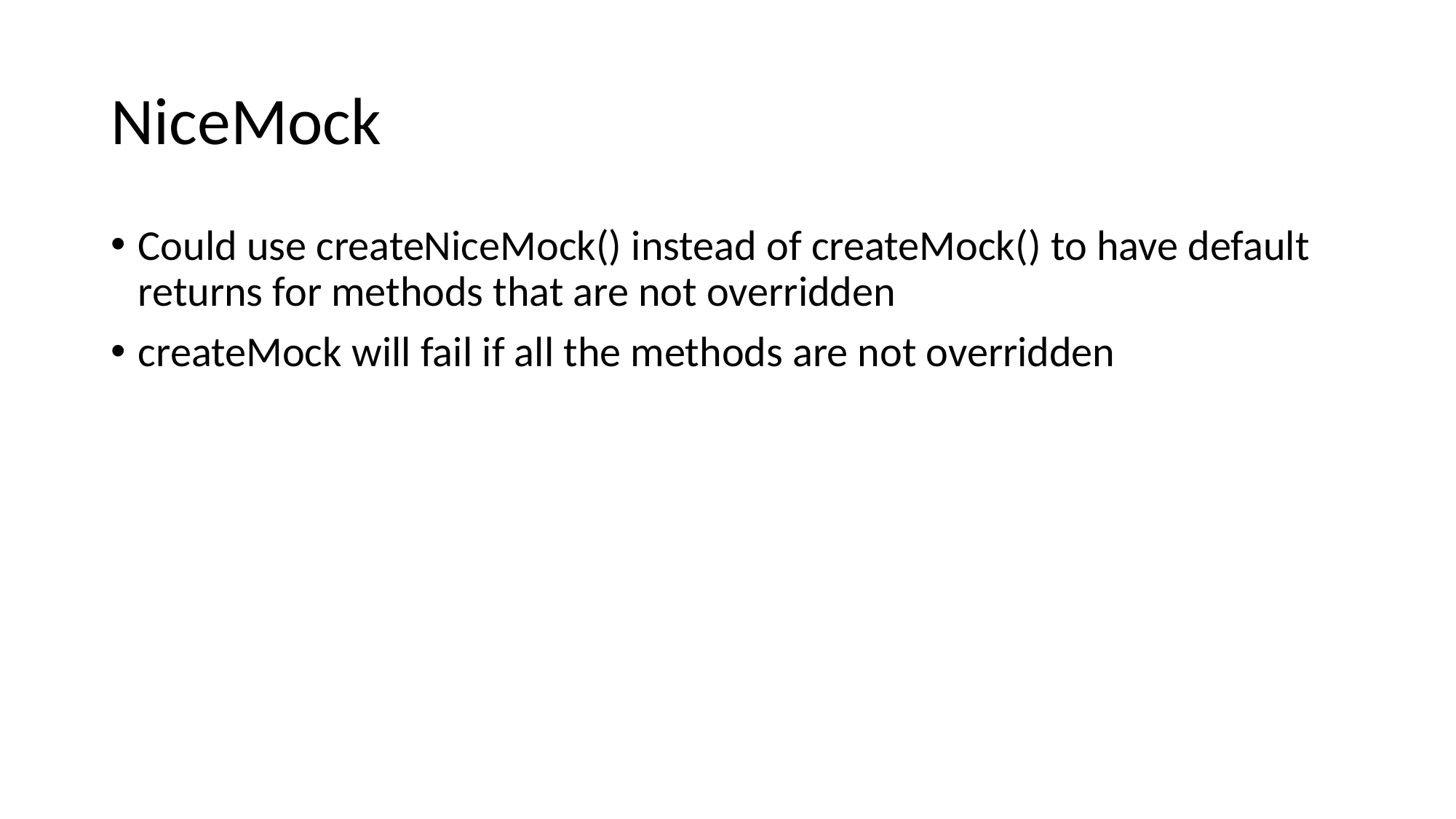

# NiceMock
Could use createNiceMock() instead of createMock() to have default returns for methods that are not overridden
createMock will fail if all the methods are not overridden